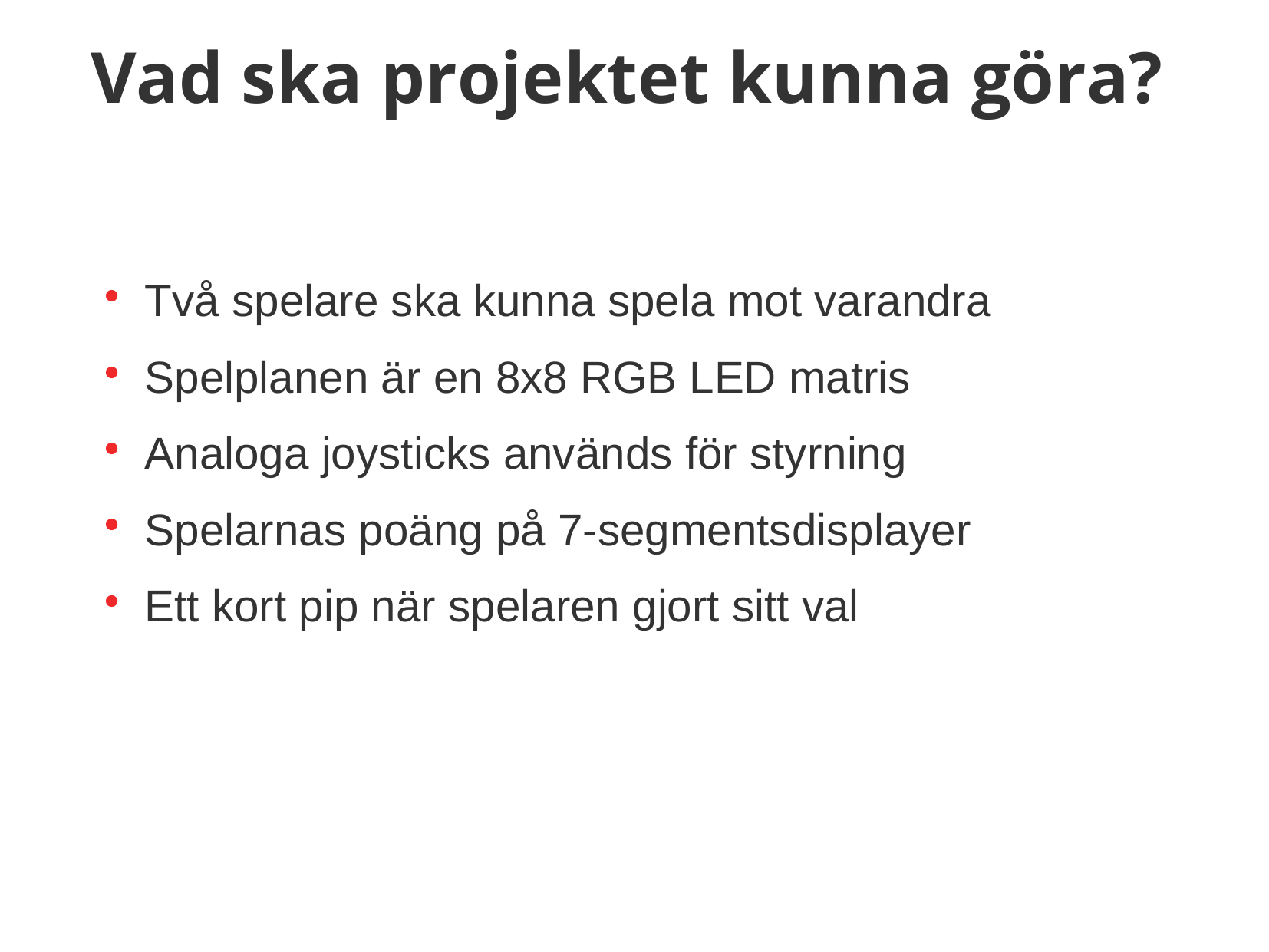

Vad ska projektet kunna göra?
Två spelare ska kunna spela mot varandra
Spelplanen är en 8x8 RGB LED matris
Analoga joysticks används för styrning
Spelarnas poäng på 7-segmentsdisplayer
Ett kort pip när spelaren gjort sitt val